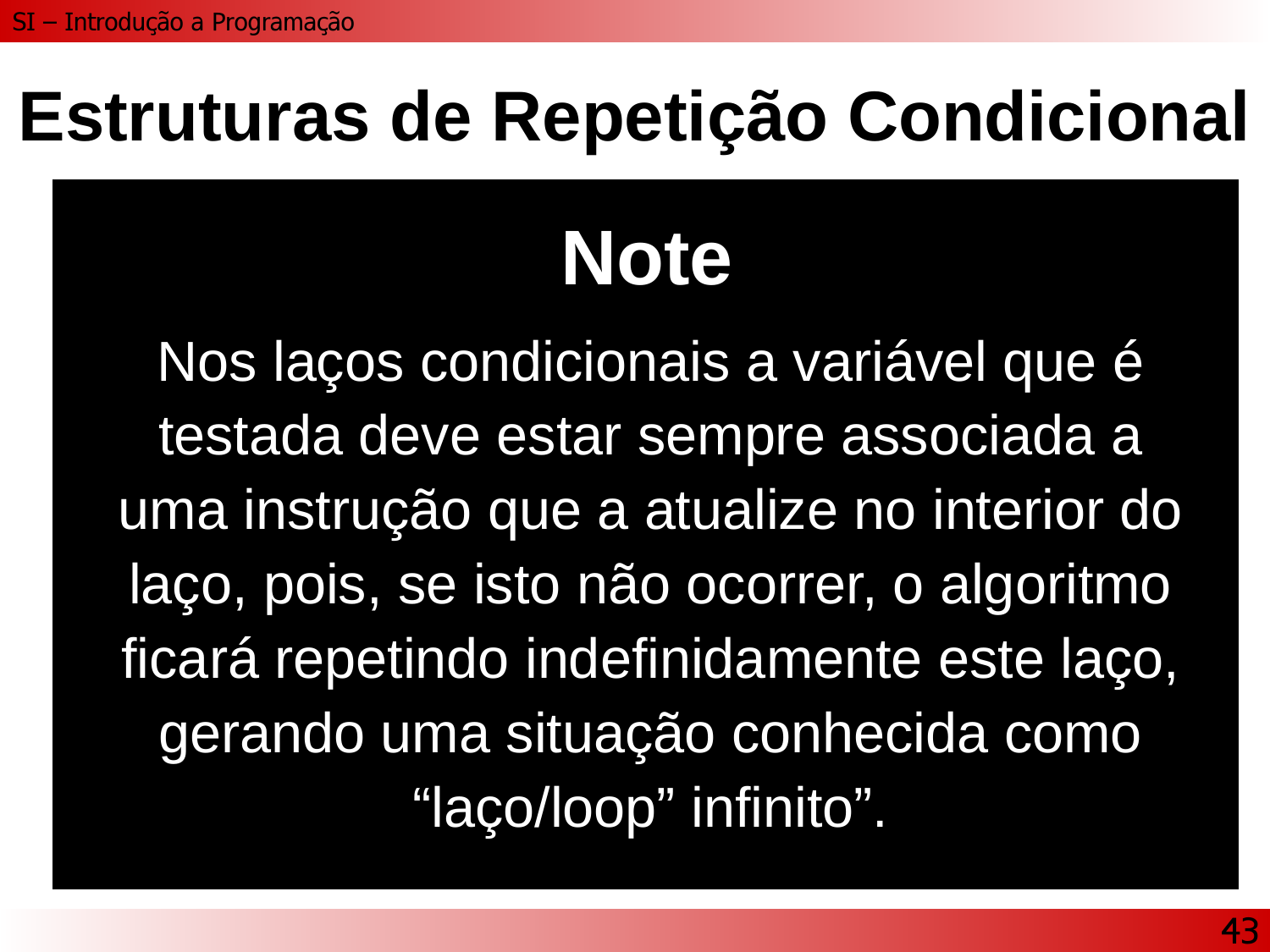

# Estruturas de Repetição Condicional

Note

Nos laços condicionais a variável que é testada deve estar sempre associada a uma instrução que a atualize no interior do laço, pois, se isto não ocorrer, o algoritmo ficará repetindo indefinidamente este laço, gerando uma situação conhecida como “laço/loop” infinito”.
43